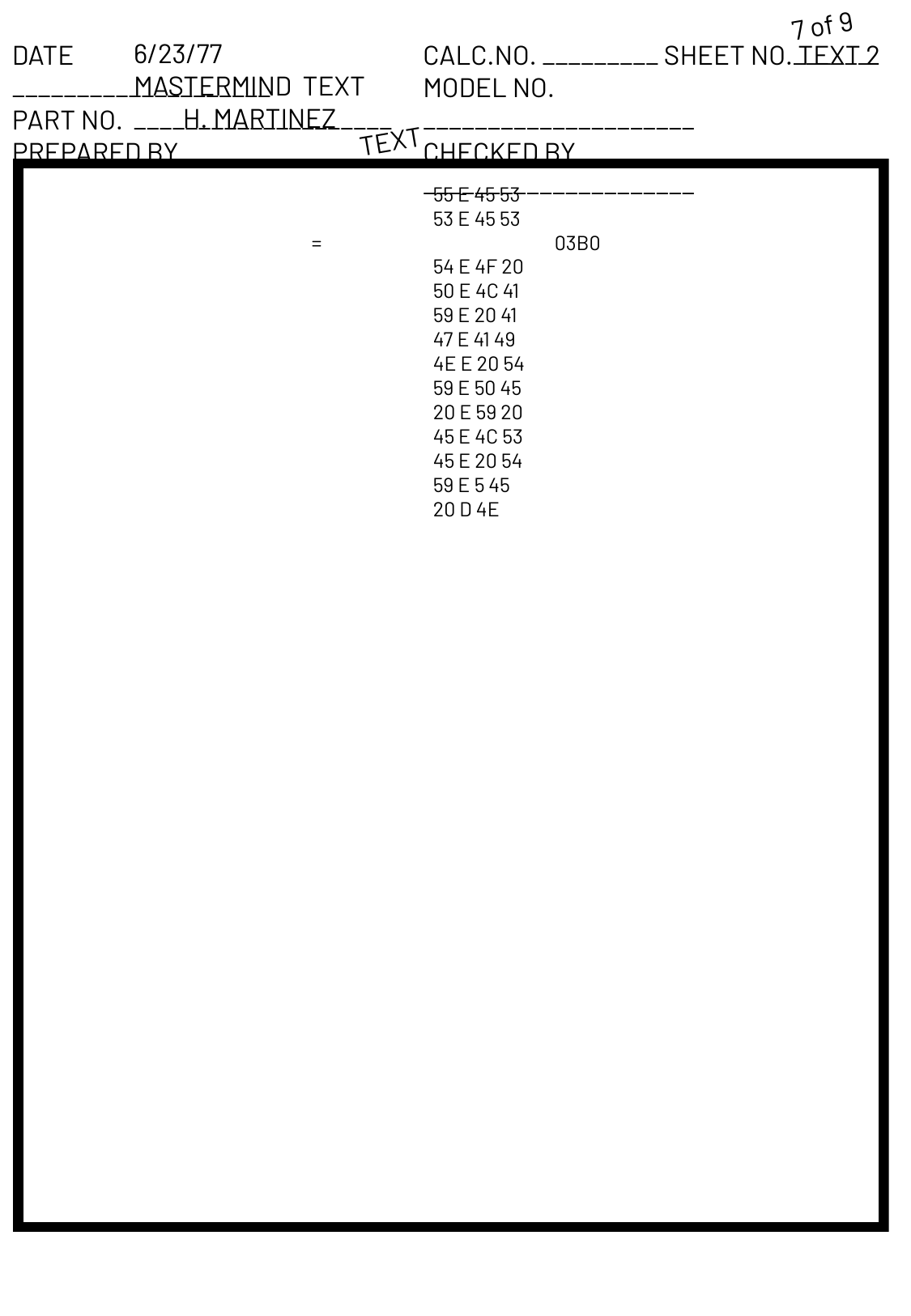

7 of 9
6/23/77
MASTERMIND  TEXT
         H. MARTINEZ
TEXT 2
TEXT
	55 E 45 53
	53 E 45 53
=    		03B0
	54 E 4F 20
	50 E 4C 41
	59 E 20 41
	47 E 41 49
	4E E 20 54
	59 E 50 45
	20 E 59 20
	45 E 4C 53
	45 E 20 54
	59 E 5 45
	20 D 4E